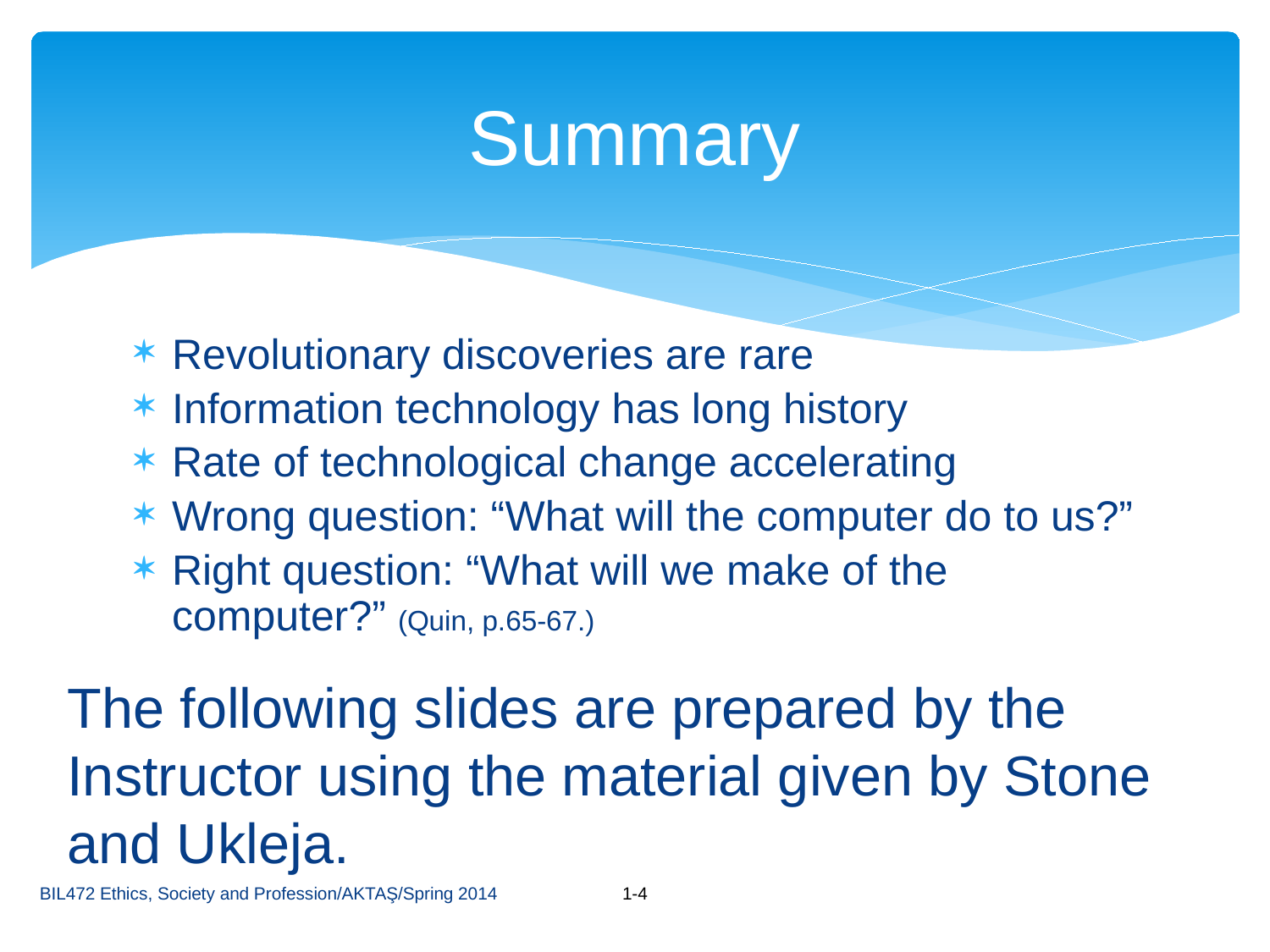

# Summary
Revolutionary discoveries are rare
Information technology has long history
Rate of technological change accelerating
Wrong question: “What will the computer do to us?”
Right question: “What will we make of the computer?” (Quin, p.65-67.)
The following slides are prepared by the Instructor using the material given by Stone and Ukleja.
BIL472 Ethics, Society and Profession/AKTAŞ/Spring 2014
1-4